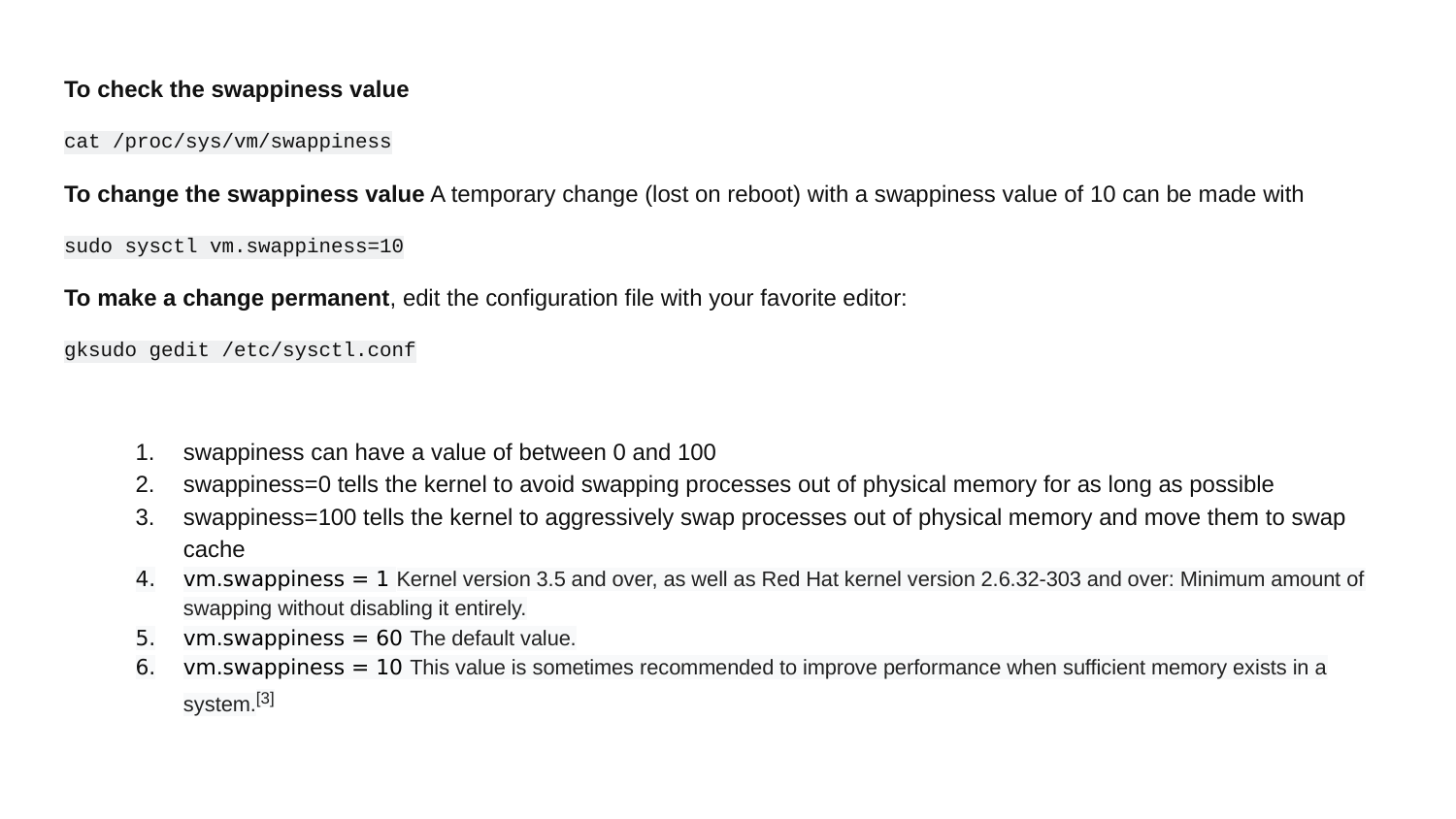

To check the swappiness value
cat /proc/sys/vm/swappiness
To change the swappiness value A temporary change (lost on reboot) with a swappiness value of 10 can be made with
sudo sysctl vm.swappiness=10
To make a change permanent, edit the configuration file with your favorite editor:
gksudo gedit /etc/sysctl.conf

swappiness can have a value of between 0 and 100
swappiness=0 tells the kernel to avoid swapping processes out of physical memory for as long as possible
swappiness=100 tells the kernel to aggressively swap processes out of physical memory and move them to swap cache
vm.swappiness = 1 Kernel version 3.5 and over, as well as Red Hat kernel version 2.6.32-303 and over: Minimum amount of swapping without disabling it entirely.
vm.swappiness = 60 The default value.
vm.swappiness = 10 This value is sometimes recommended to improve performance when sufficient memory exists in a system.[3]